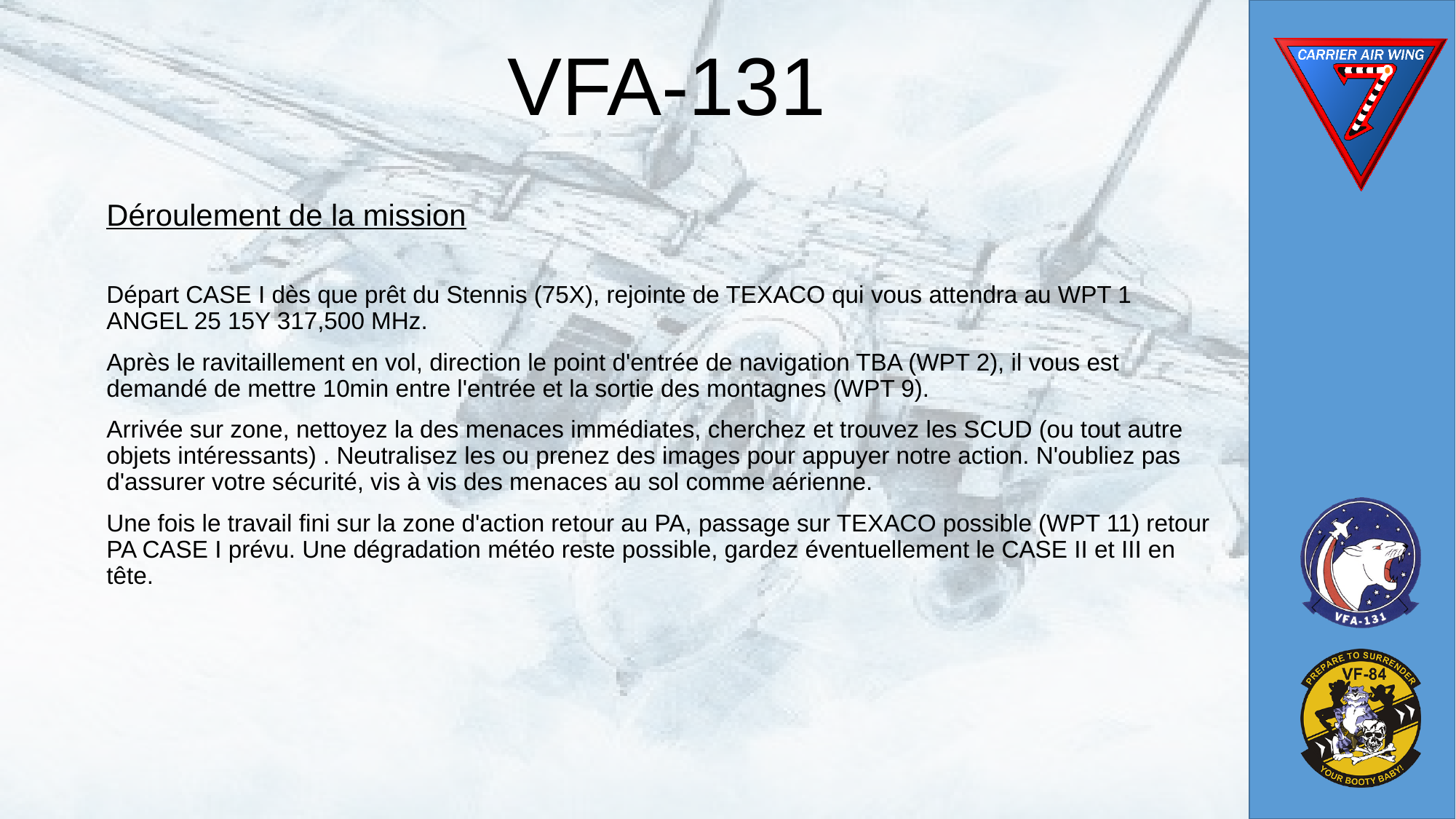

# VFA-131
Déroulement de la mission

Départ CASE I dès que prêt du Stennis (75X), rejointe de TEXACO qui vous attendra au WPT 1 ANGEL 25 15Y 317,500 MHz.
Après le ravitaillement en vol, direction le point d'entrée de navigation TBA (WPT 2), il vous est demandé de mettre 10min entre l'entrée et la sortie des montagnes (WPT 9).
Arrivée sur zone, nettoyez la des menaces immédiates, cherchez et trouvez les SCUD (ou tout autre objets intéressants) . Neutralisez les ou prenez des images pour appuyer notre action. N'oubliez pas d'assurer votre sécurité, vis à vis des menaces au sol comme aérienne.
Une fois le travail fini sur la zone d'action retour au PA, passage sur TEXACO possible (WPT 11) retour PA CASE I prévu. Une dégradation météo reste possible, gardez éventuellement le CASE II et III en tête.